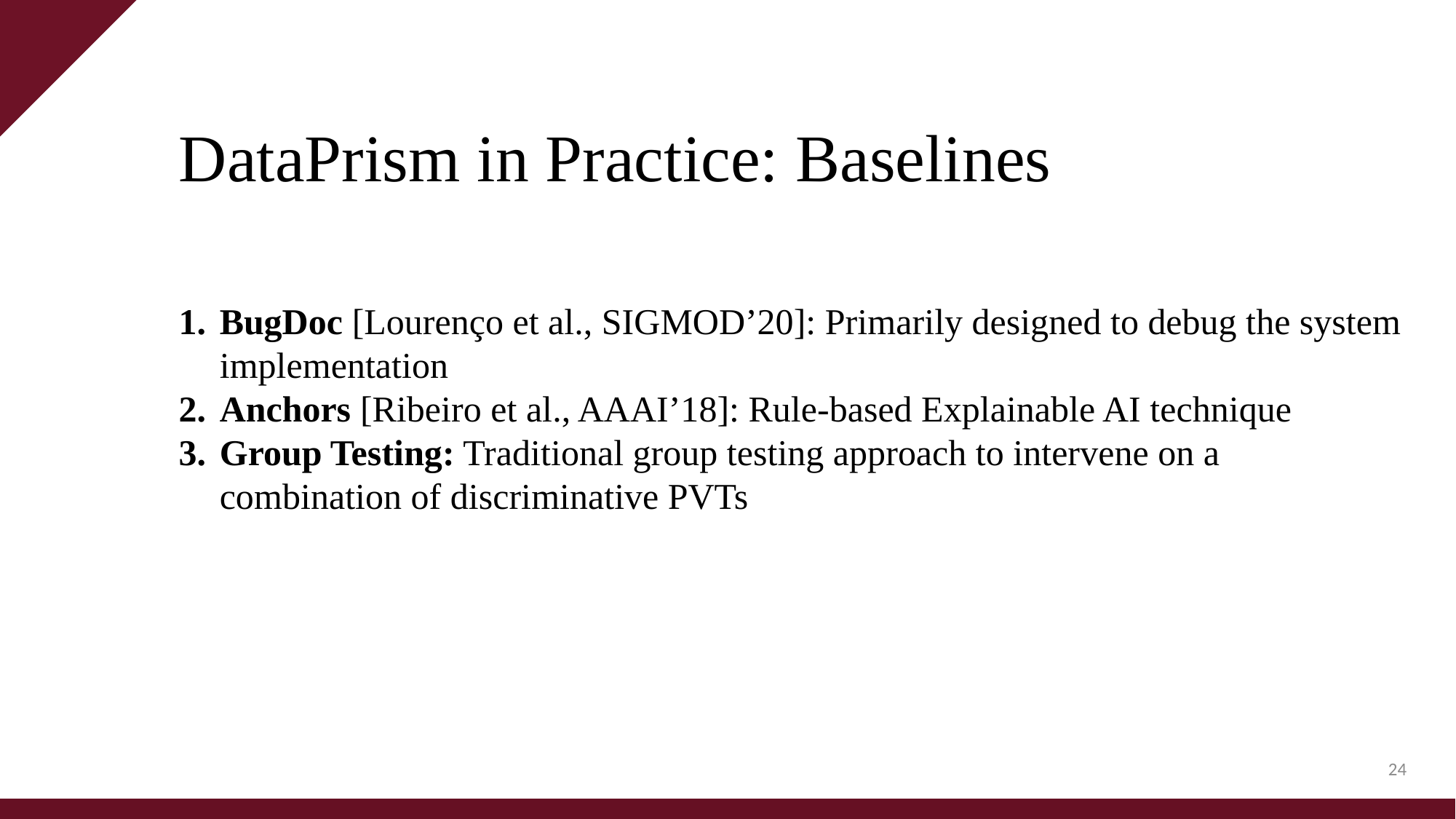

# DataPrism in Practice: Baselines
BugDoc [Lourenço et al., SIGMOD’20]: Primarily designed to debug the system implementation
Anchors [Ribeiro et al., AAAI’18]: Rule-based Explainable AI technique
Group Testing: Traditional group testing approach to intervene on a combination of discriminative PVTs
24